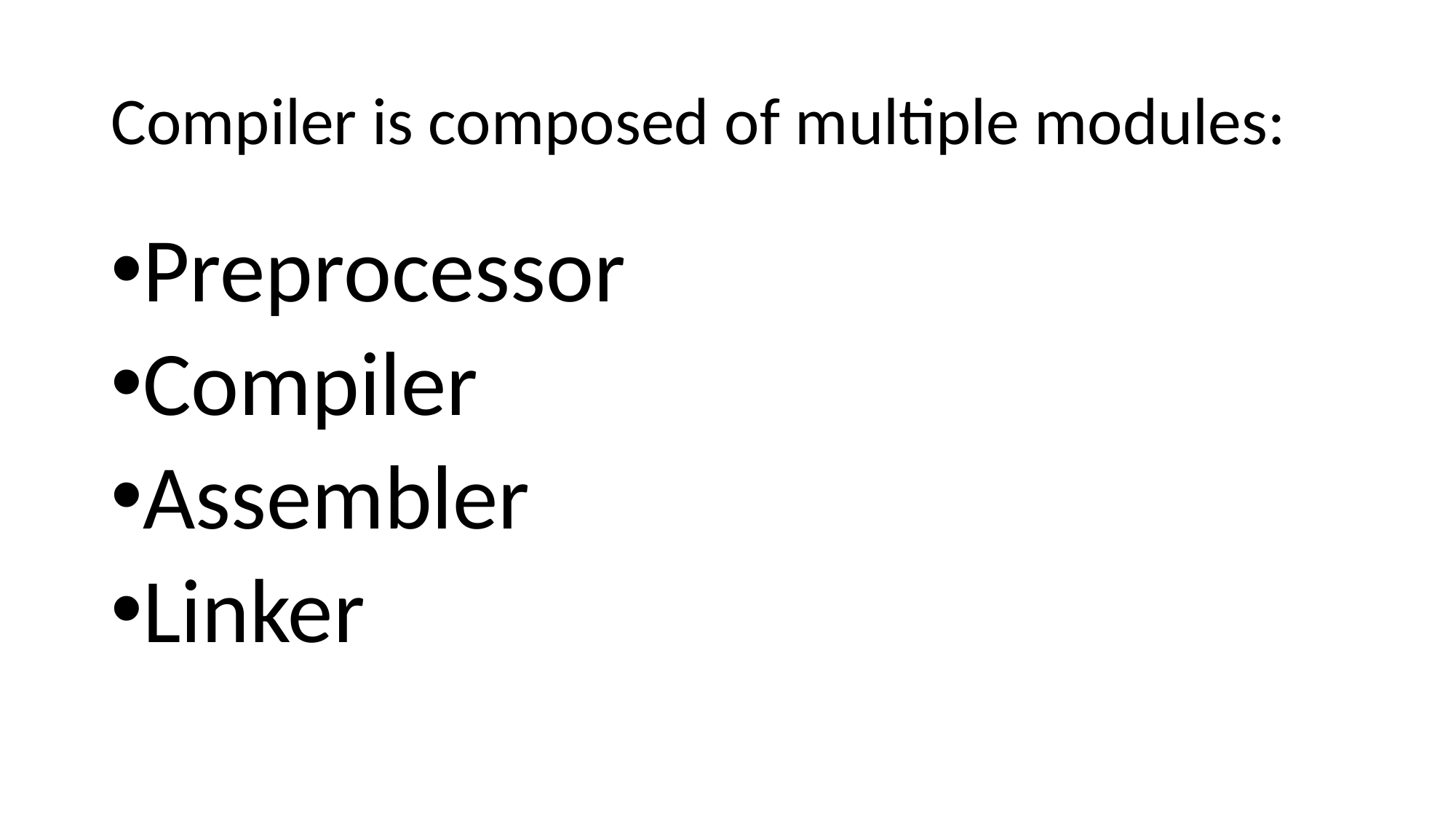

# Compiler is composed of multiple modules:
Preprocessor
Compiler
Assembler
Linker